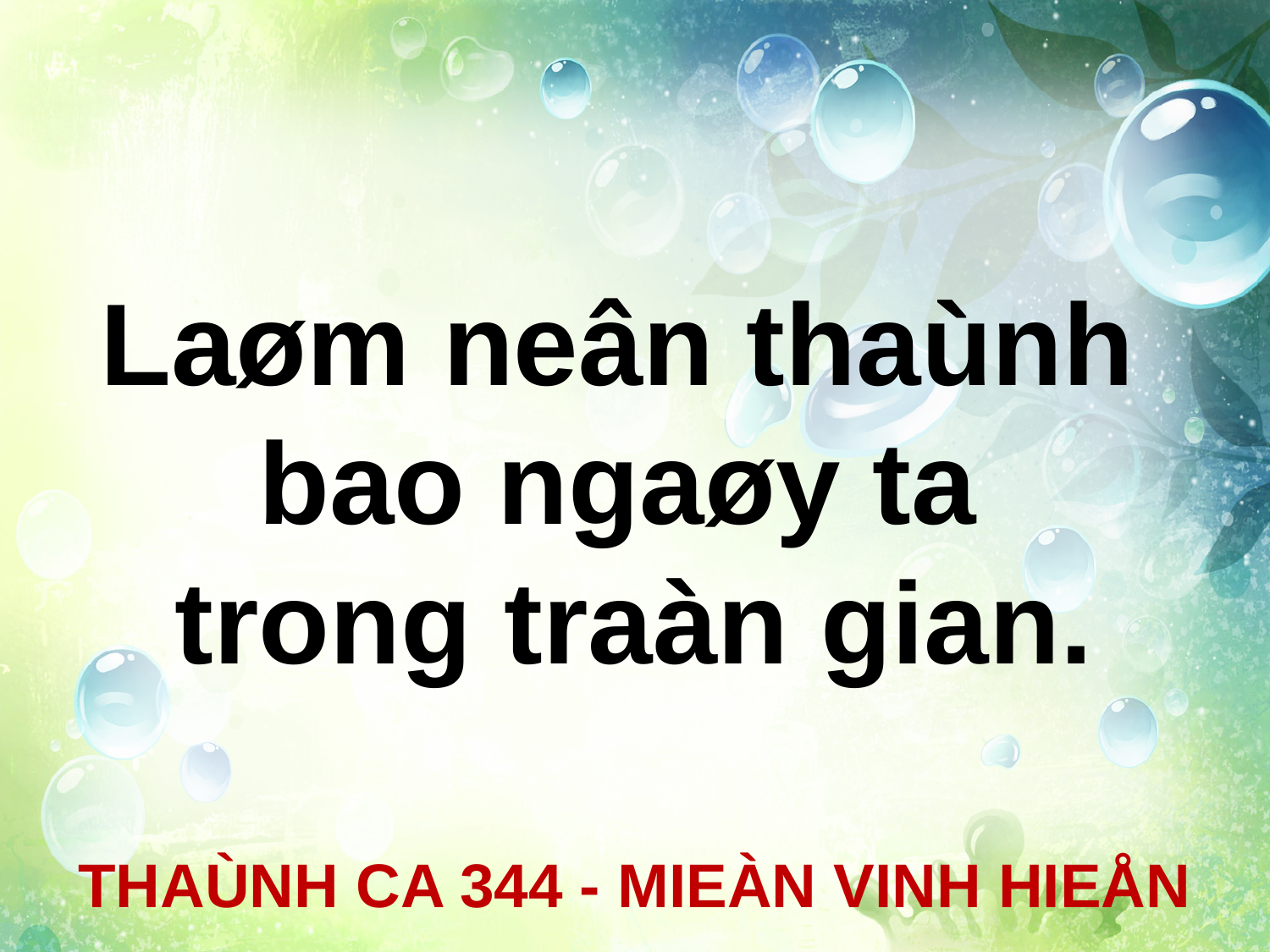

Laøm neân thaùnh
bao ngaøy ta
trong traàn gian.
THAÙNH CA 344 - MIEÀN VINH HIEÅN